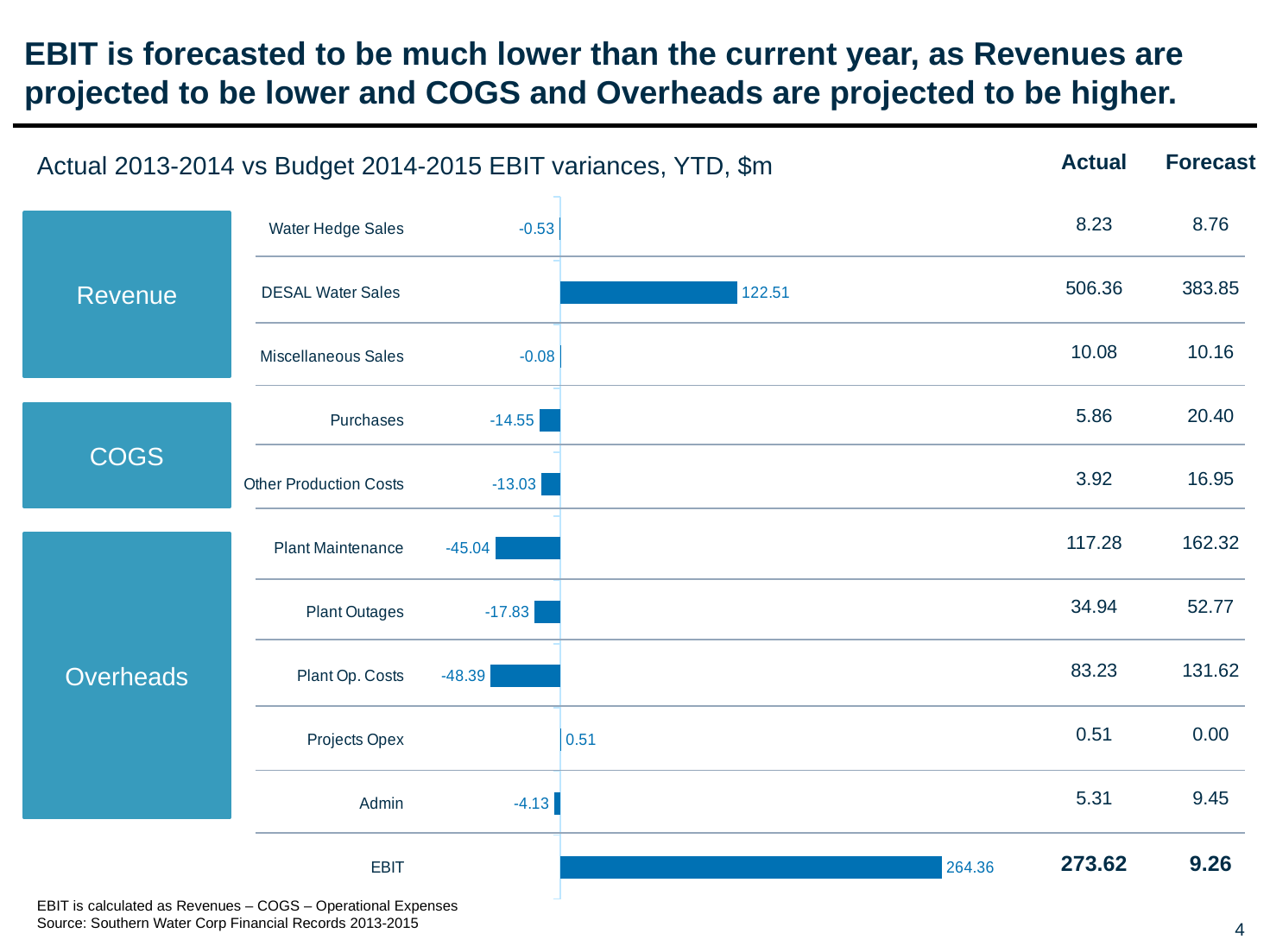

# EBIT is forecasted to be much lower than the current year, as Revenues are projected to be lower and COGS and Overheads are projected to be higher.

### Chart

| Category |  |
|---|---|
| EBIT | 264.3628233900001 |
| Admin | -4.13224588 |
| Projects Opex | 0.50843289 |
| Plant Op. Costs | -48.39209051000004 |
| Plant Outages | -17.83207867000001 |
| Plant Maintenance | -45.04170829999998 |
| Other Production Costs | -13.03084639 |
| Purchases | -14.546339189999998 |
| Miscellaneous Sales | -0.08465437000000105 |
| DESAL Water Sales  | 122.51252987999999 |
| Water Hedge Sales | -0.5319281699999999 |
Actual 2013-2014 vs Budget 2014-2015 EBIT variances, YTD, $m

| Actual | Forecast |
| --- | --- |
| 8.23 | 8.76 |
| 506.36 | 383.85 |
| 10.08 | 10.16 |
| 5.86 | 20.40 |
| 3.92 | 16.95 |
| 117.28 | 162.32 |
| 34.94 | 52.77 |
| 83.23 | 131.62 |
| 0.51 | 0.00 |
| 5.31 | 9.45 |
| 273.62 | 9.26 |

Revenue

COGS

Overheads

EBIT is calculated as Revenues – COGS – Operational Expenses
Source: Southern Water Corp Financial Records 2013-2015